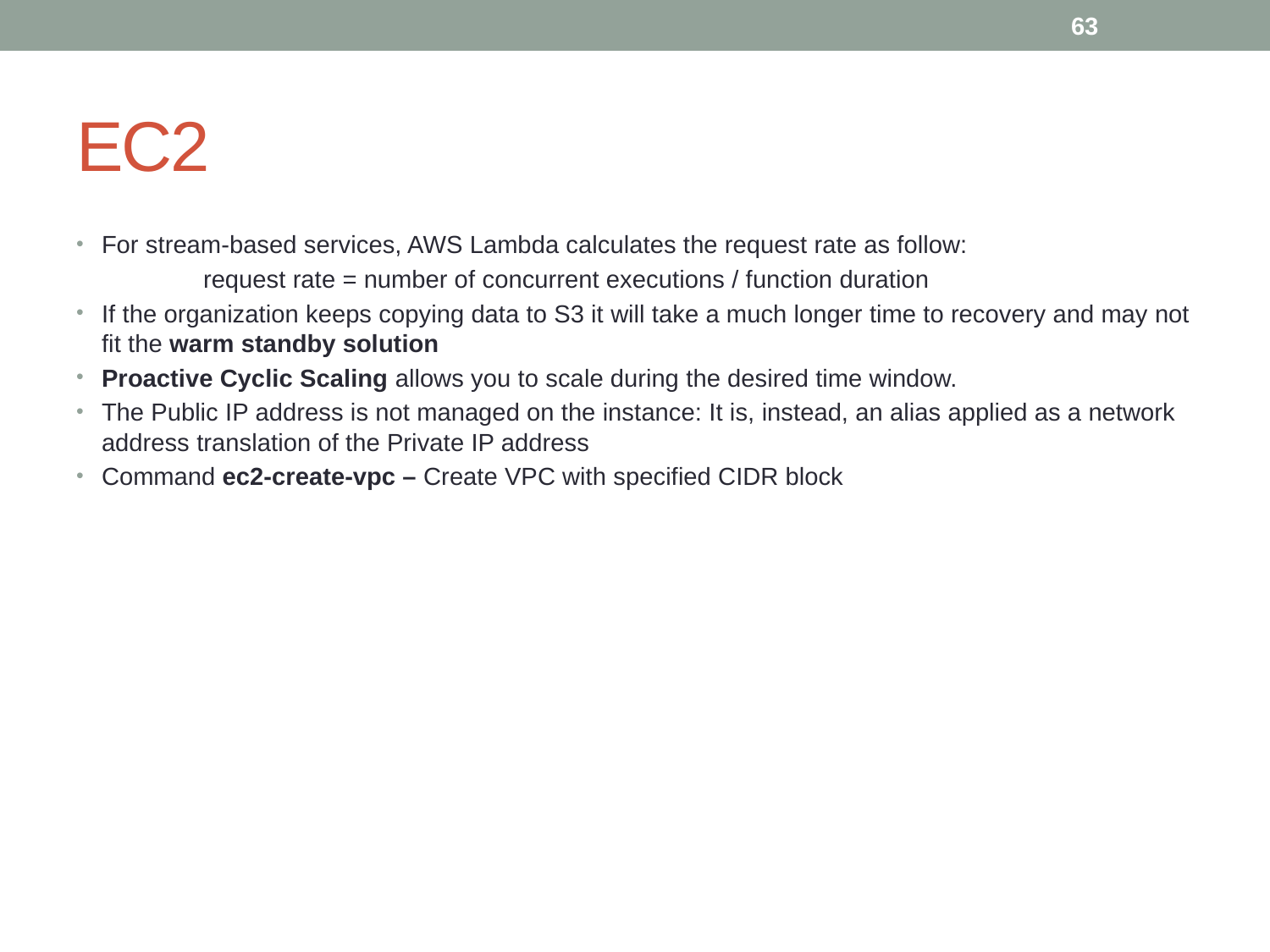

63
# EC2
For stream-based services, AWS Lambda calculates the request rate as follow:
	request rate = number of concurrent executions / function duration
If the organization keeps copying data to S3 it will take a much longer time to recovery and may not fit the warm standby solution
Proactive Cyclic Scaling allows you to scale during the desired time window.
The Public IP address is not managed on the instance: It is, instead, an alias applied as a network address translation of the Private IP address
Command ec2-create-vpc – Create VPC with specified CIDR block